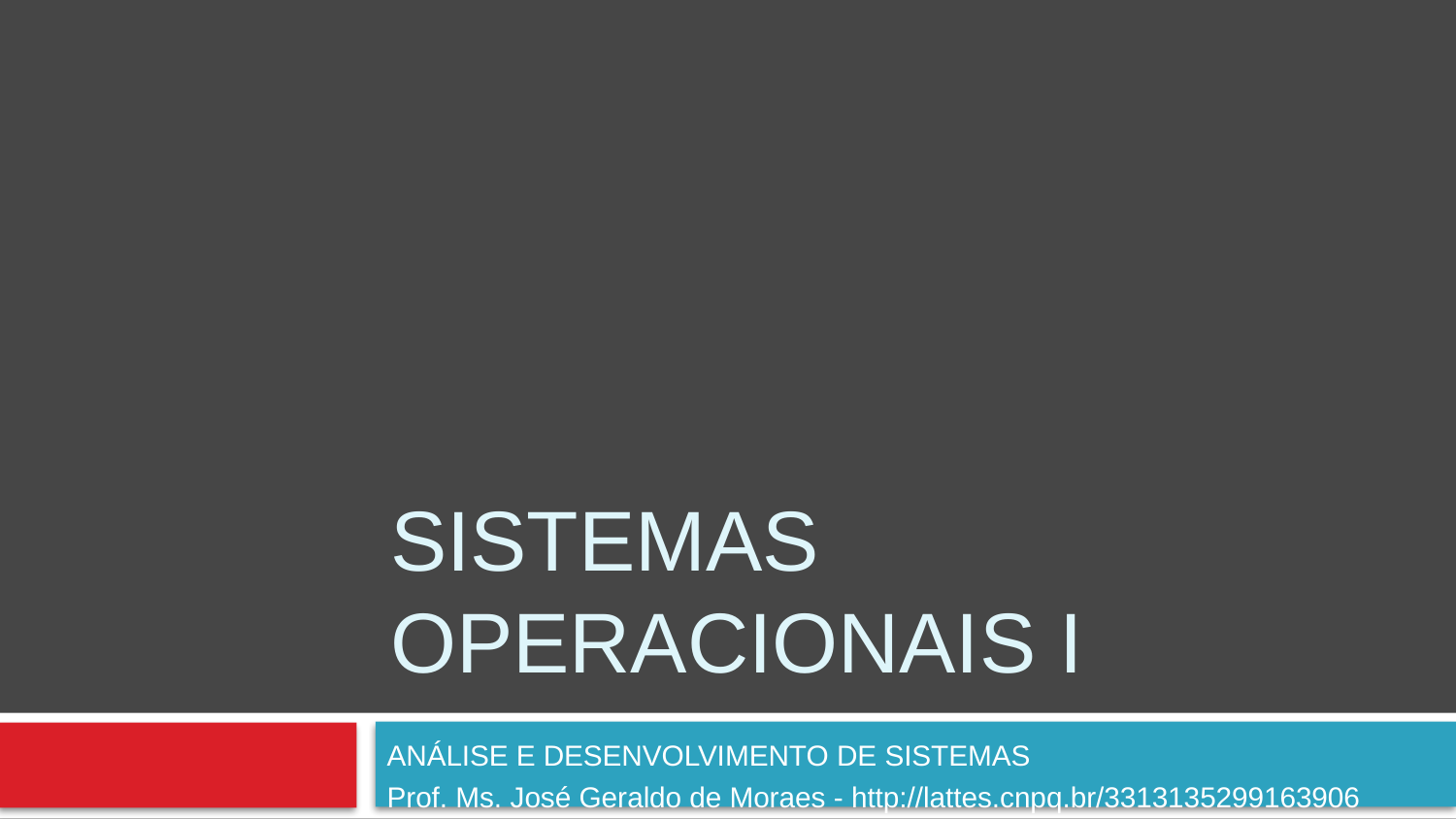

# Sistemas Operacionais I
ANÁLISE E DESENVOLVIMENTO DE SISTEMAS
Prof. Ms. José Geraldo de Moraes - http://lattes.cnpq.br/3313135299163906